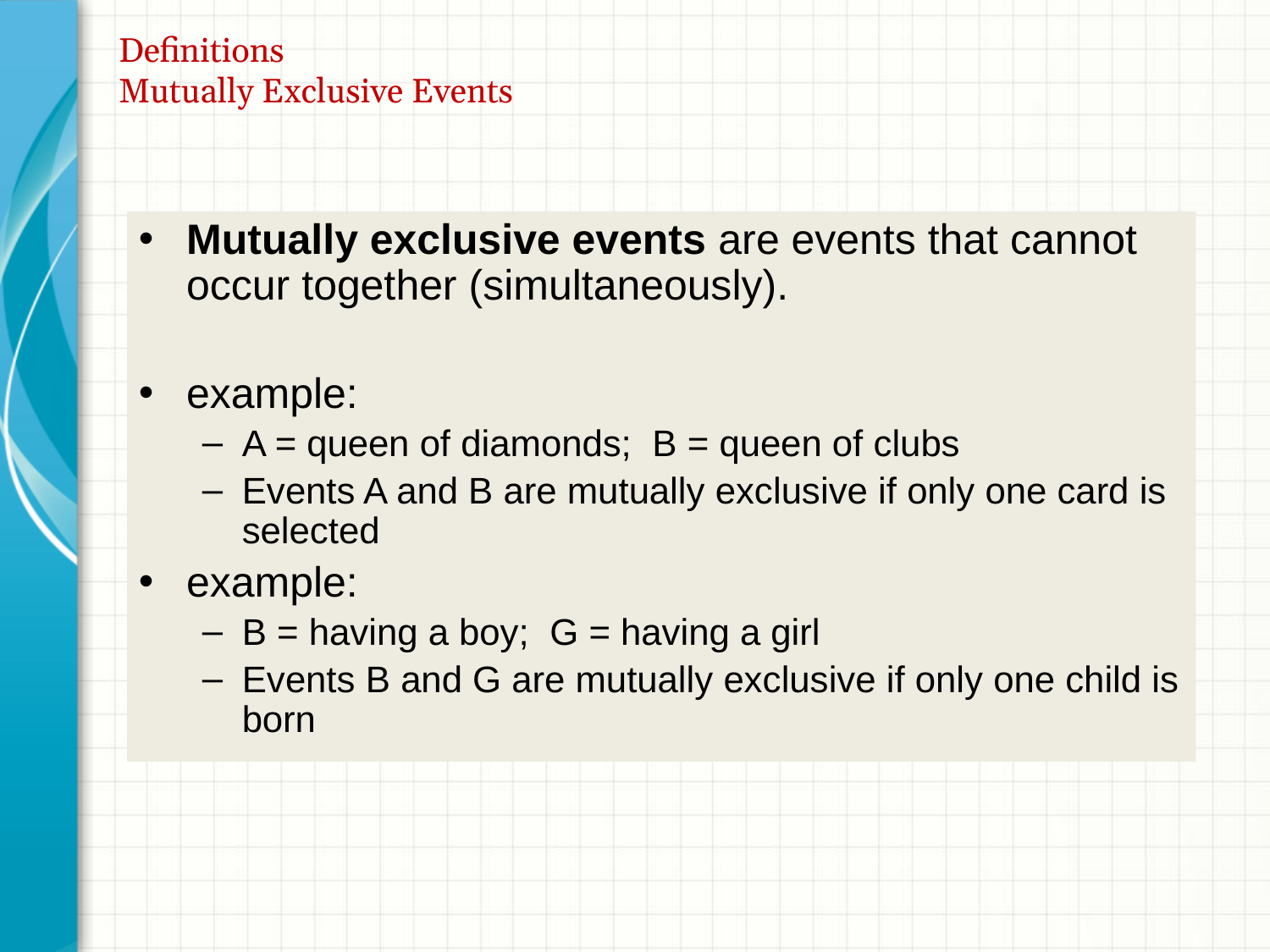

# Definitions Mutually Exclusive Events
Mutually exclusive events are events that cannot occur together (simultaneously).

example:
A = queen of diamonds;  B = queen of clubs
Events A and B are mutually exclusive if only one card is selected
example:
B = having a boy;  G = having a girl
Events B and G are mutually exclusive if only one child is born